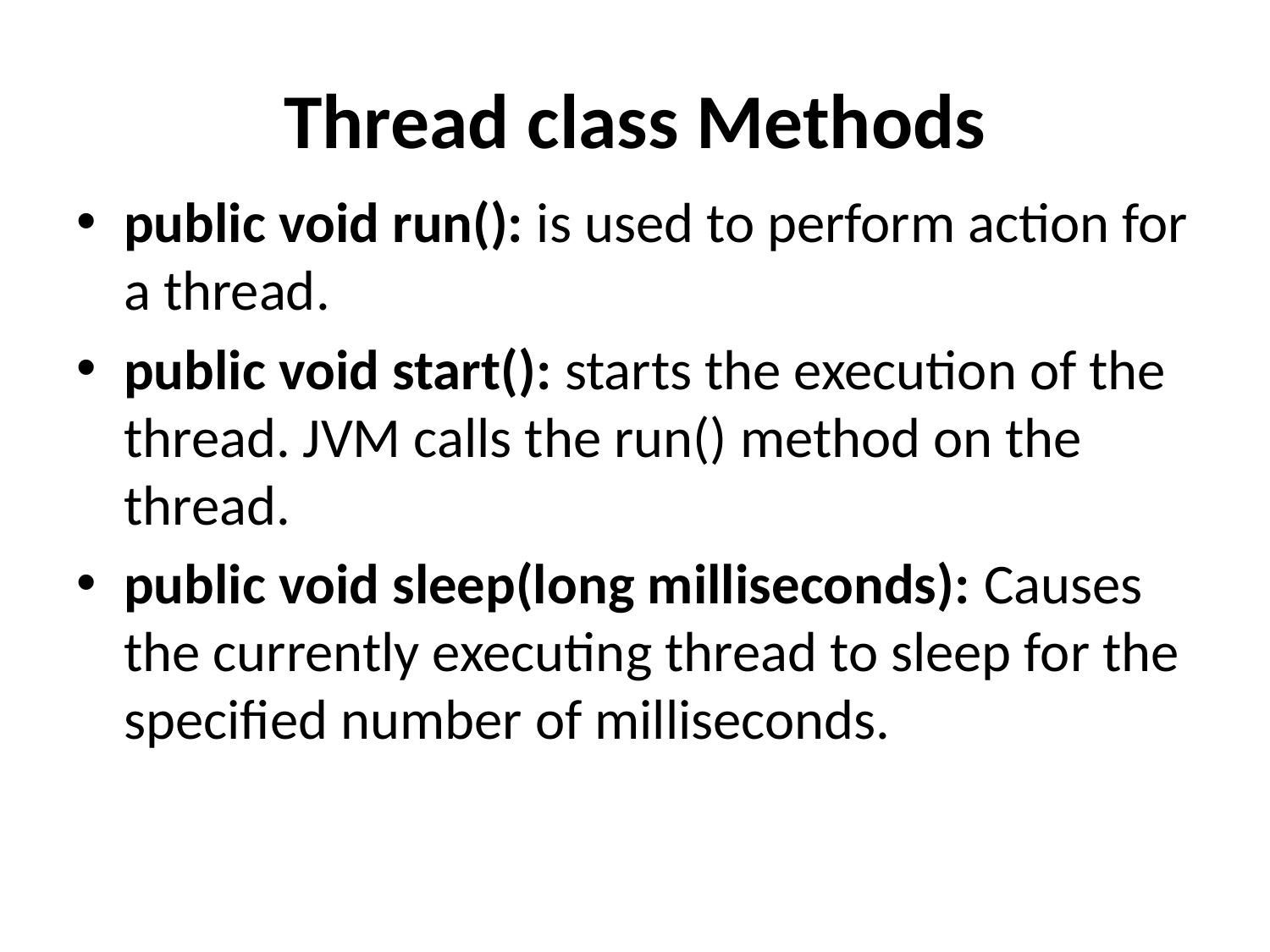

# Thread class Methods
public void run(): is used to perform action for a thread.
public void start(): starts the execution of the thread. JVM calls the run() method on the thread.
public void sleep(long milliseconds): Causes the currently executing thread to sleep for the specified number of milliseconds.